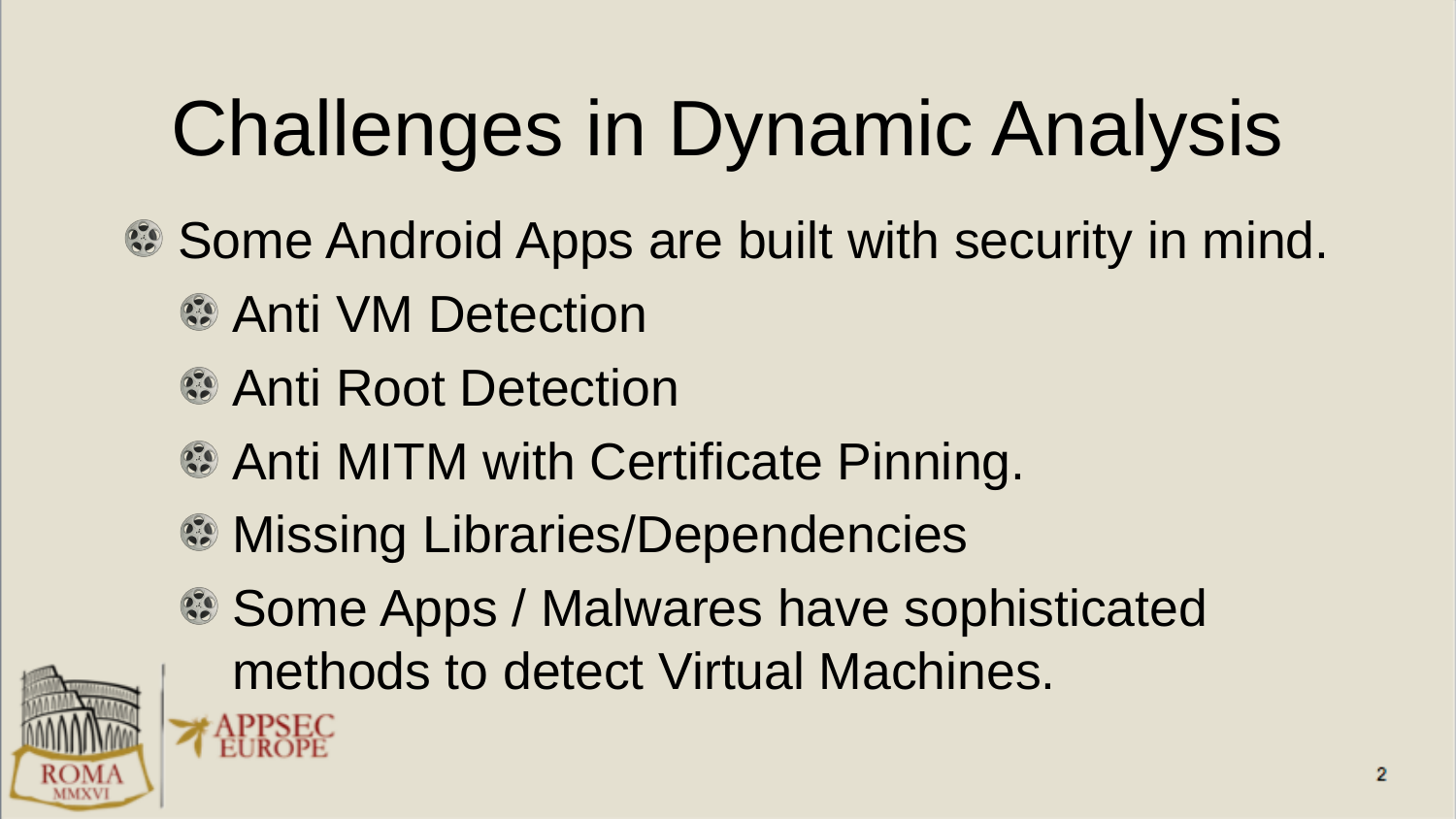

# Challenges in Dynamic Analysis
Some Android Apps are built with security in mind.
Anti VM Detection
Anti Root Detection
Anti MITM with Certificate Pinning.
Missing Libraries/Dependencies
Some Apps / Malwares have sophisticated methods to detect Virtual Machines.